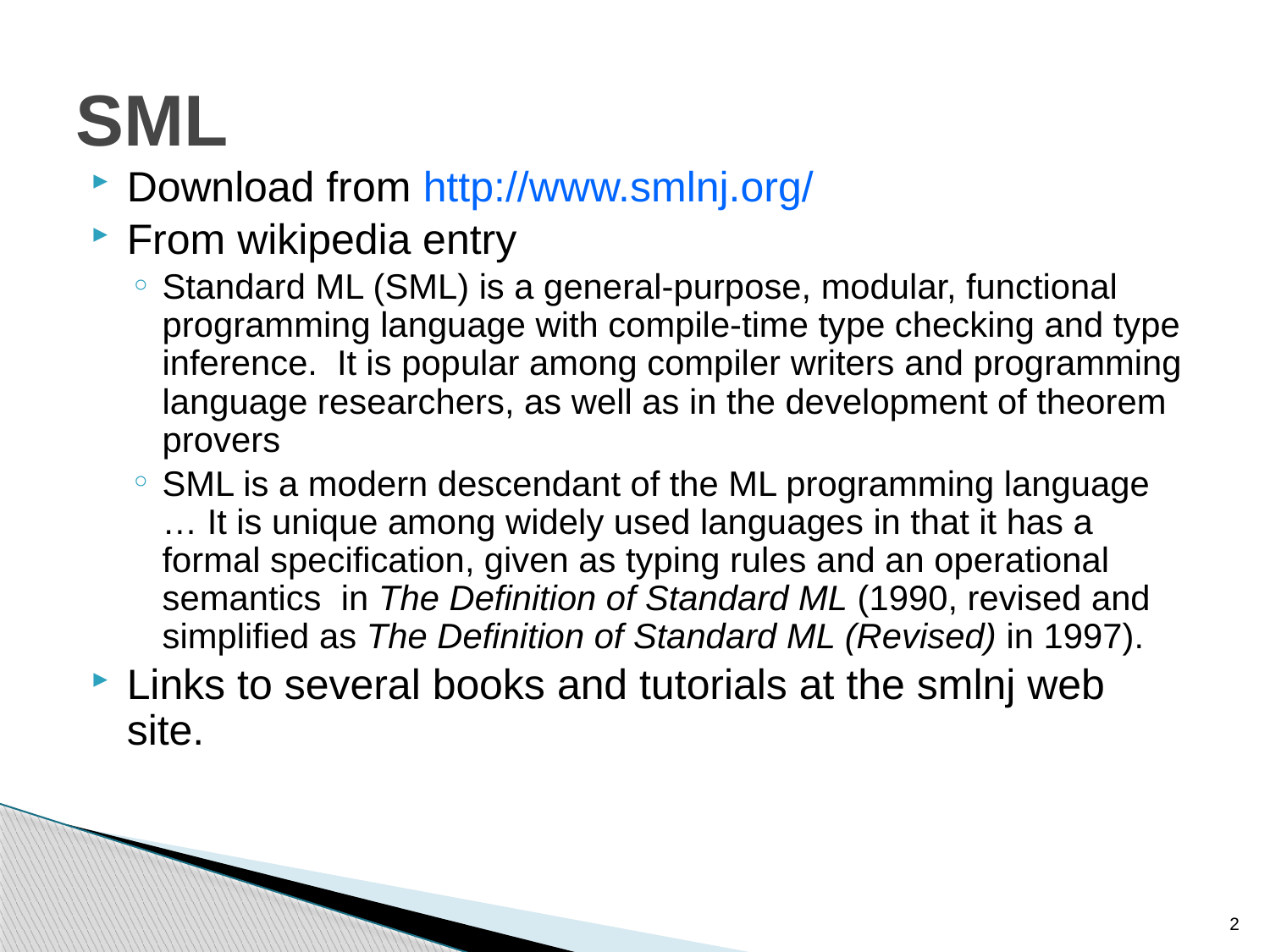

# SML
Download from http://www.smlnj.org/
From wikipedia entry
Standard ML (SML) is a general-purpose, modular, functional programming language with compile-time type checking and type inference.  It is popular among compiler writers and programming language researchers, as well as in the development of theorem provers
SML is a modern descendant of the ML programming language … It is unique among widely used languages in that it has a formal specification, given as typing rules and an operational semantics  in The Definition of Standard ML (1990, revised and simplified as The Definition of Standard ML (Revised) in 1997).
Links to several books and tutorials at the smlnj web site.
2